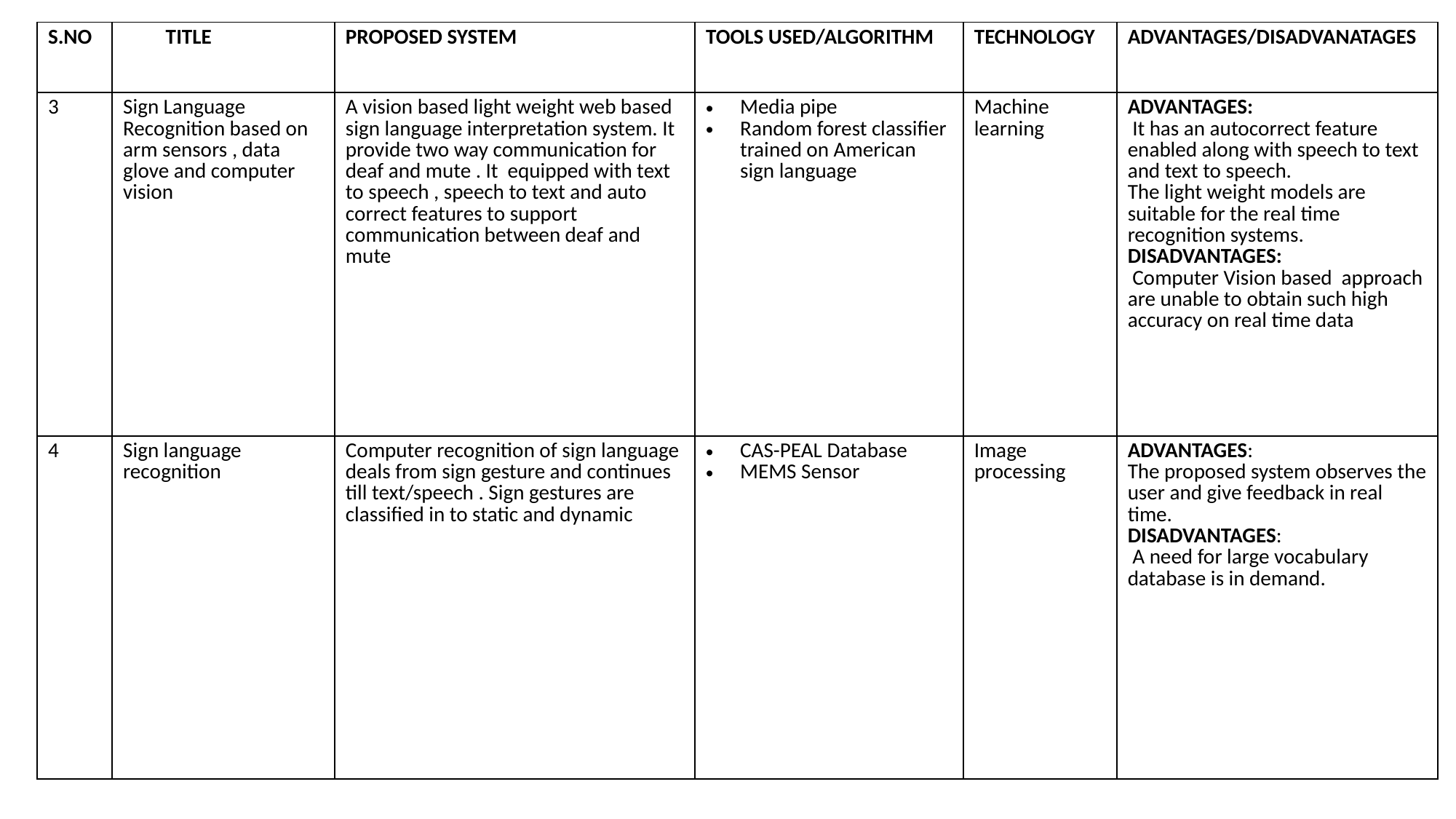

| S.NO | TITLE | PROPOSED SYSTEM | TOOLS USED/ALGORITHM | TECHNOLOGY | ADVANTAGES/DISADVANATAGES |
| --- | --- | --- | --- | --- | --- |
| 3 | Sign Language Recognition based on arm sensors , data glove and computer vision | A vision based light weight web based sign language interpretation system. It provide two way communication for deaf and mute . It equipped with text to speech , speech to text and auto correct features to support communication between deaf and mute | Media pipe Random forest classifier trained on American sign language | Machine learning | ADVANTAGES: It has an autocorrect feature enabled along with speech to text and text to speech. The light weight models are suitable for the real time recognition systems. DISADVANTAGES: Computer Vision based approach are unable to obtain such high accuracy on real time data |
| 4 | Sign language recognition | Computer recognition of sign language deals from sign gesture and continues till text/speech . Sign gestures are classified in to static and dynamic | CAS-PEAL Database MEMS Sensor | Image processing | ADVANTAGES: The proposed system observes the user and give feedback in real time. DISADVANTAGES: A need for large vocabulary database is in demand. |